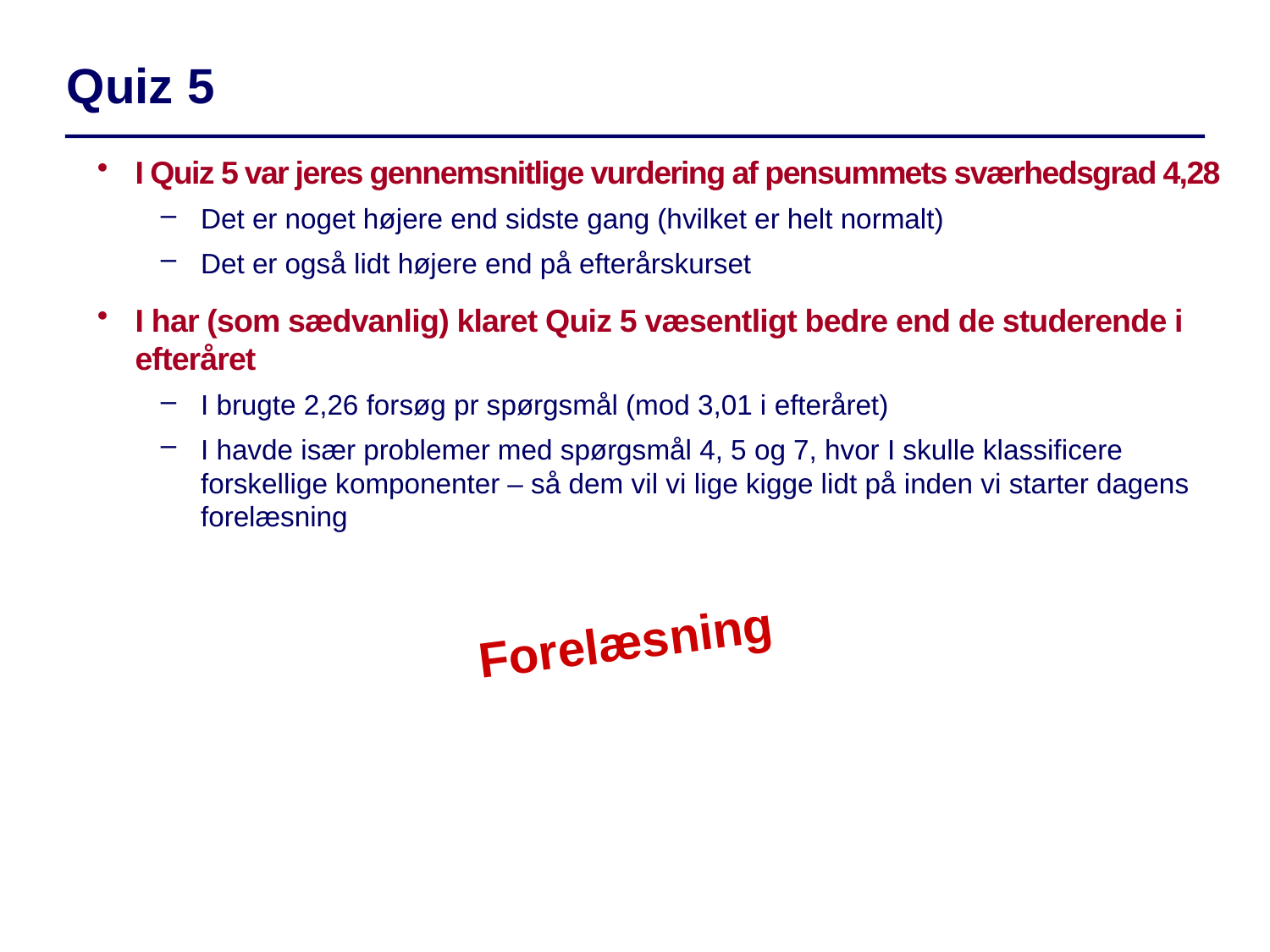

Quiz 5
I Quiz 5 var jeres gennemsnitlige vurdering af pensummets sværhedsgrad 4,28
Det er noget højere end sidste gang (hvilket er helt normalt)
Det er også lidt højere end på efterårskurset
I har (som sædvanlig) klaret Quiz 5 væsentligt bedre end de studerende i efteråret
I brugte 2,26 forsøg pr spørgsmål (mod 3,01 i efteråret)
I havde især problemer med spørgsmål 4, 5 og 7, hvor I skulle klassificere forskellige komponenter – så dem vil vi lige kigge lidt på inden vi starter dagens forelæsning
Forelæsning